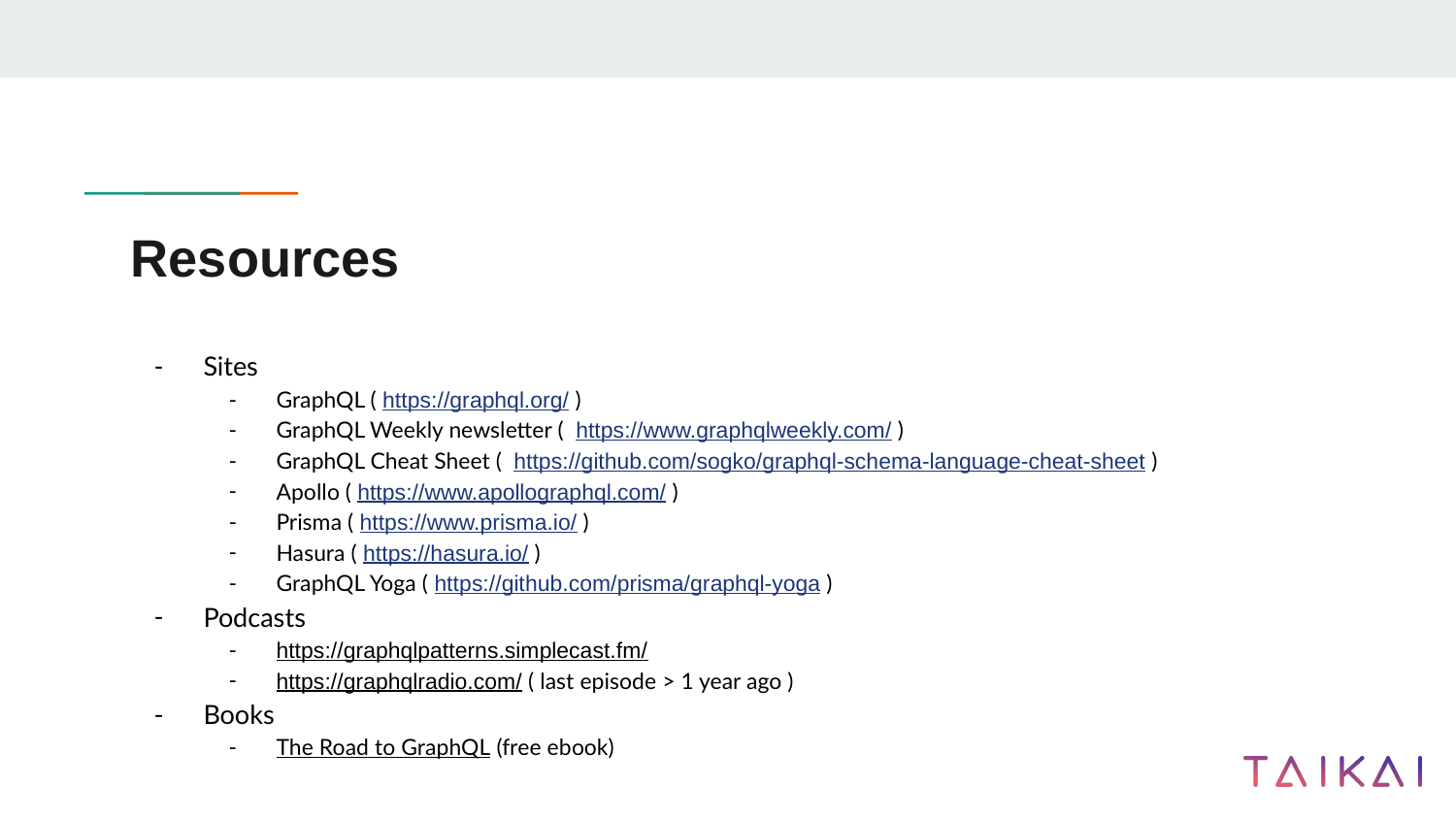

# Resources
Sites
GraphQL ( https://graphql.org/ )
GraphQL Weekly newsletter (  https://www.graphqlweekly.com/ )
GraphQL Cheat Sheet (  https://github.com/sogko/graphql-schema-language-cheat-sheet )
Apollo ( https://www.apollographql.com/ )
Prisma ( https://www.prisma.io/ )
Hasura ( https://hasura.io/ )
GraphQL Yoga ( https://github.com/prisma/graphql-yoga )
Podcasts
https://graphqlpatterns.simplecast.fm/
https://graphqlradio.com/ ( last episode > 1 year ago )
Books
The Road to GraphQL (free ebook)